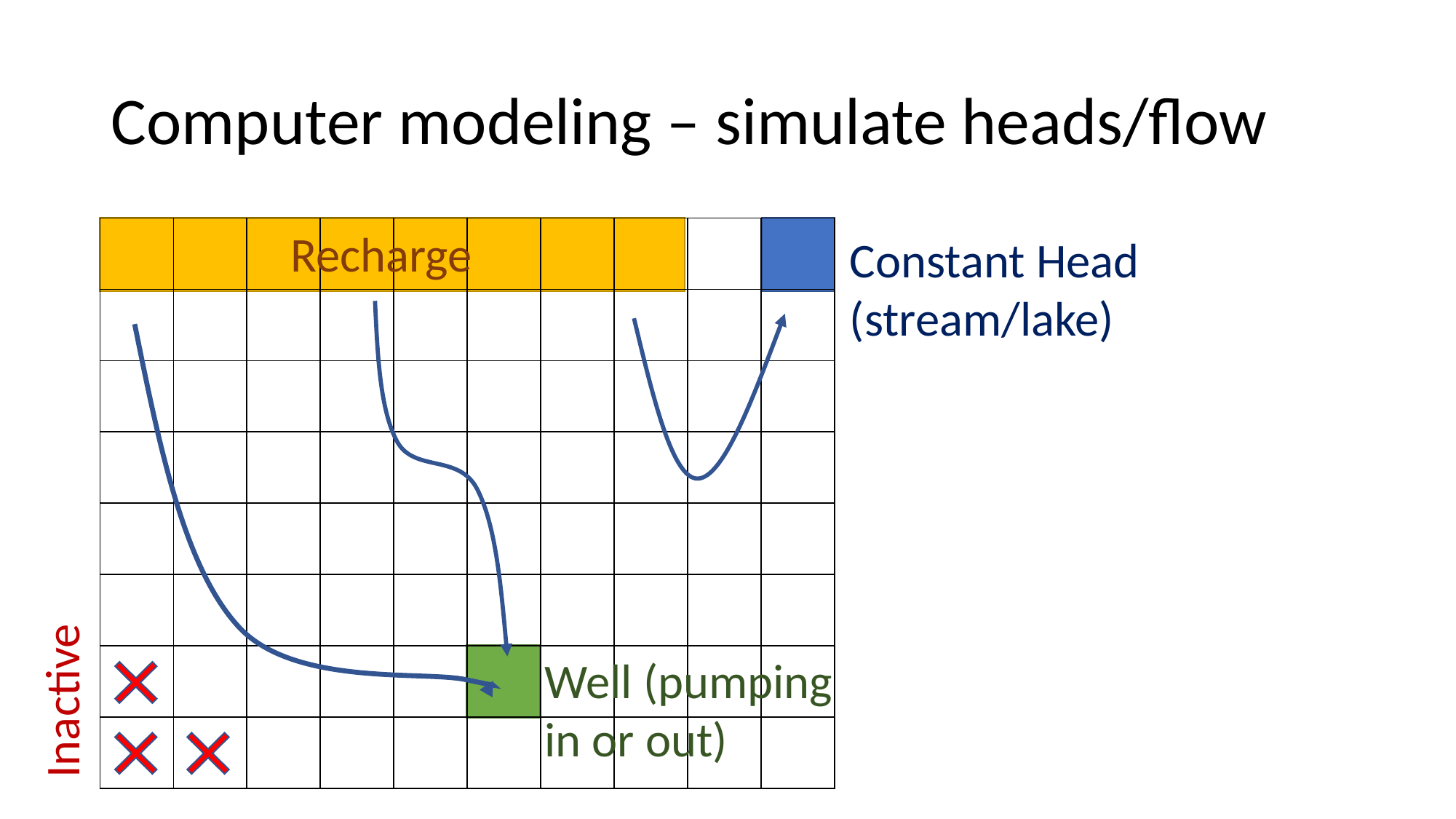

# Computer modeling – simulate heads/flow

|  |  |  |  |  |  |  |  |  |  |
| --- | --- | --- | --- | --- | --- | --- | --- | --- | --- |
|  |  |  |  |  |  |  |  |  |  |
|  |  |  |  |  |  |  |  |  |  |
|  |  |  |  |  |  |  |  |  |  |
|  |  |  |  |  |  |  |  |  |  |
|  |  |  |  |  |  |  |  |  |  |
|  |  |  |  |  |  |  |  |  |  |
|  |  |  |  |  |  |  |  |  |  |
Recharge

Constant Head (stream/lake)

Inactive

Well (pumping in or out)